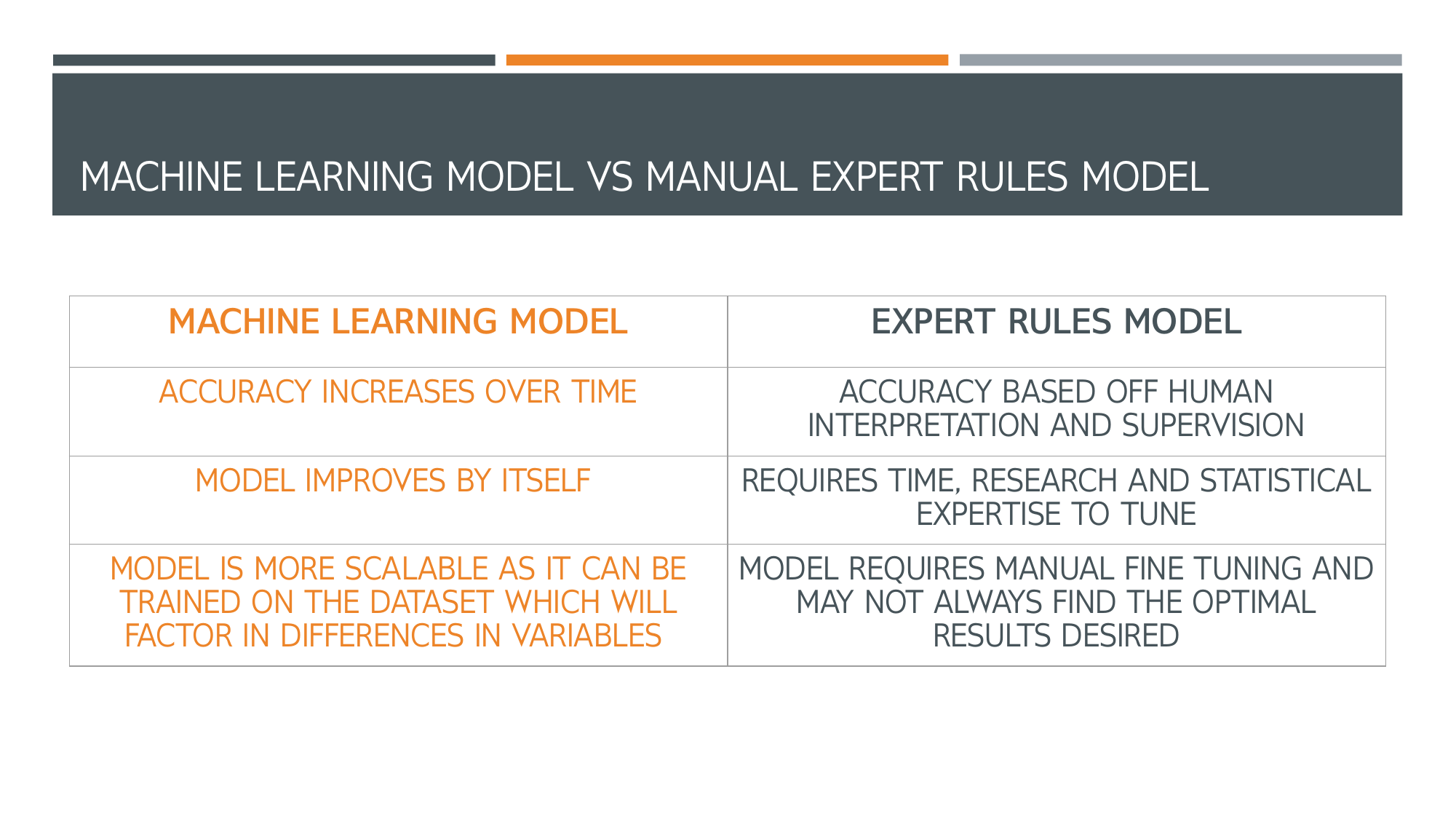

# MACHINE LEARNING MODEL VS MANUAL EXPERT RULES MODEL
| MACHINE LEARNING MODEL | EXPERT RULES MODEL |
| --- | --- |
| ACCURACY INCREASES OVER TIME | ACCURACY BASED OFF HUMAN INTERPRETATION AND SUPERVISION |
| MODEL IMPROVES BY ITSELF | REQUIRES TIME, RESEARCH AND STATISTICAL EXPERTISE TO TUNE |
| MODEL IS MORE SCALABLE AS IT CAN BE TRAINED ON THE DATASET WHICH WILL FACTOR IN DIFFERENCES IN VARIABLES | MODEL REQUIRES MANUAL FINE TUNING AND MAY NOT ALWAYS FIND THE OPTIMAL RESULTS DESIRED |